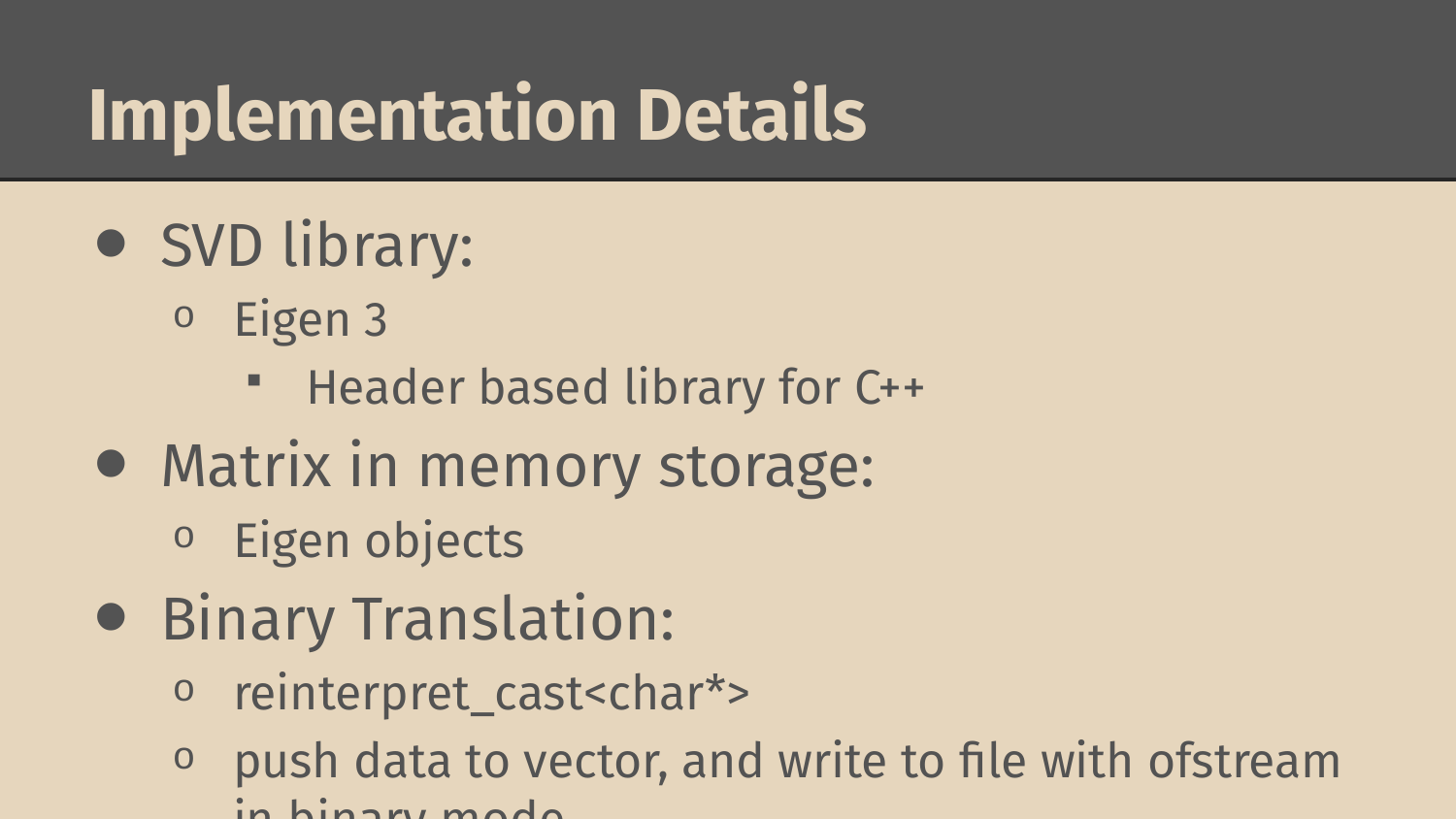

# Implementation Details
SVD library:
Eigen 3
Header based library for C++
Matrix in memory storage:
Eigen objects
Binary Translation:
reinterpret_cast<char*>
push data to vector, and write to file with ofstream in binary mode